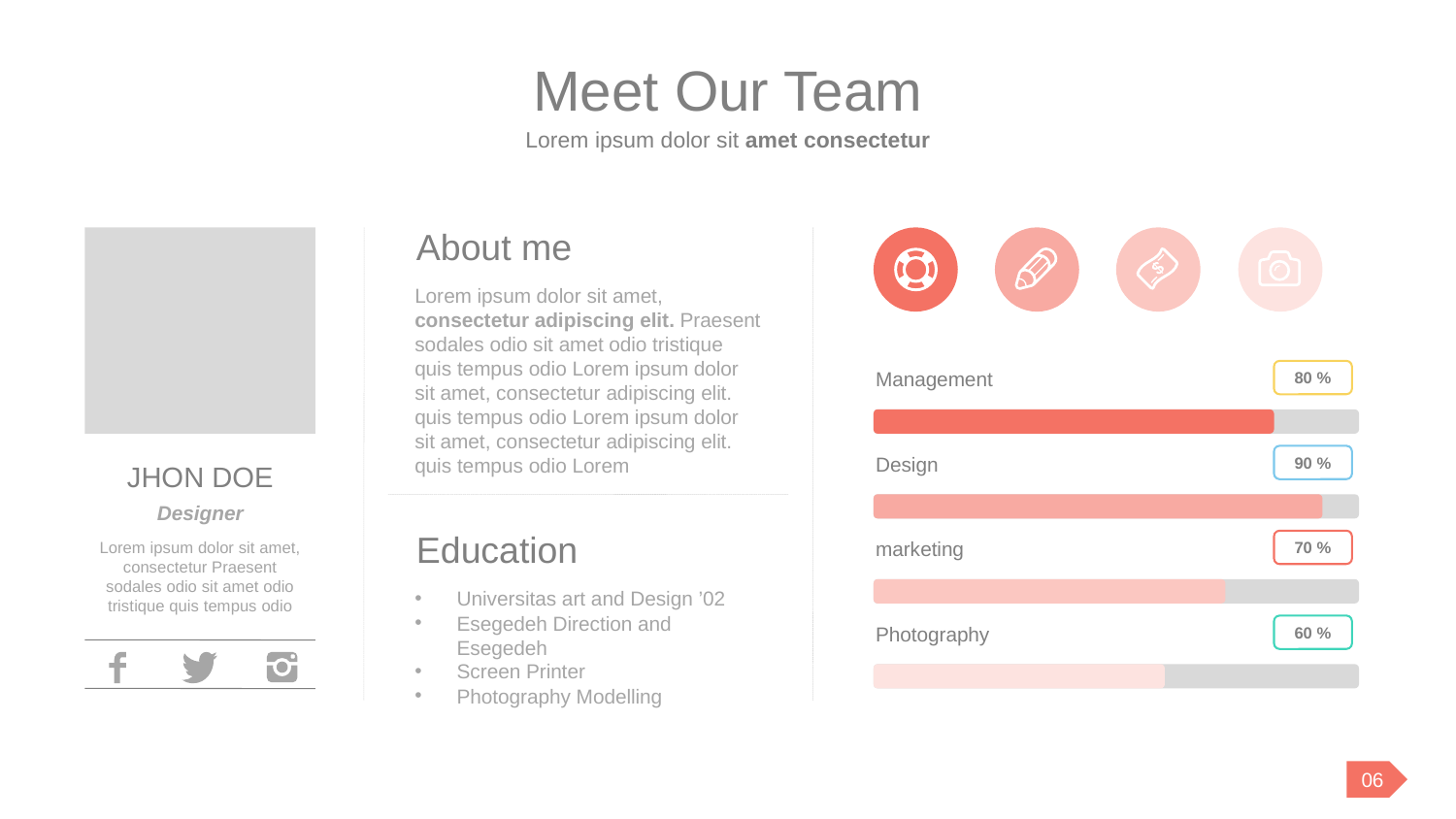

# Meet Our Team
Lorem ipsum dolor sit amet consectetur

About me

Lorem ipsum dolor sit amet, consectetur adipiscing elit. Praesent sodales odio sit amet odio tristique quis tempus odio Lorem ipsum dolor sit amet, consectetur adipiscing elit. quis tempus odio Lorem ipsum dolor sit amet, consectetur adipiscing elit. quis tempus odio Lorem
Management
80 %

Design
90 %

JHON DOE
Designer
Lorem ipsum dolor sit amet, consectetur Praesent sodales odio sit amet odio tristique quis tempus odio

Education
marketing
70 %

Universitas art and Design ’02
Esegedeh Direction and Esegedeh
Screen Printer
Photography Modelling
Photography
60 %

06